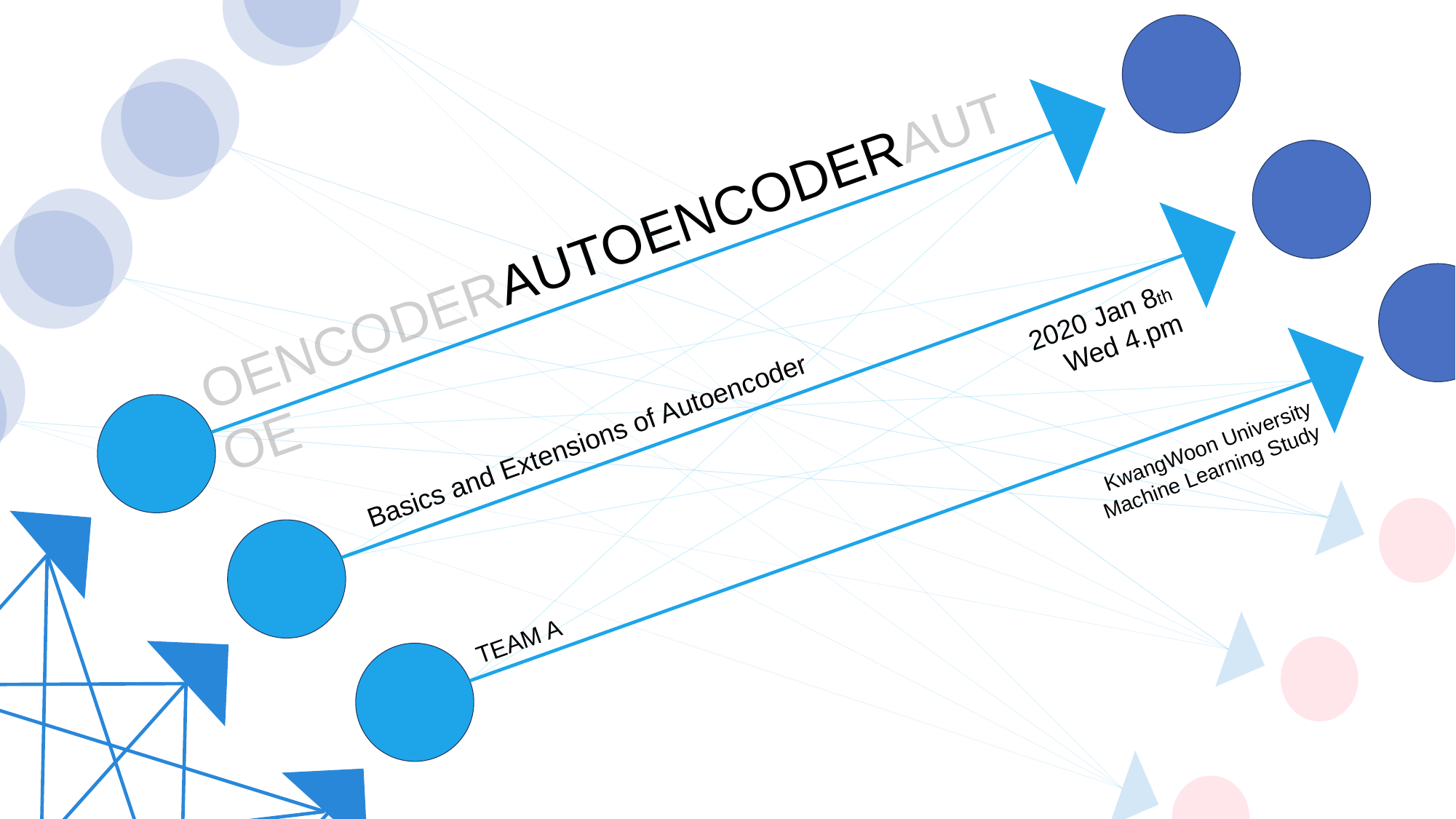

OENCODERAUTOENCODERAUTOE

2020 Jan 8th
Wed 4.pm

Basics and Extensions of Autoencoder

KwangWoon University
Machine Learning Study

TEAM A